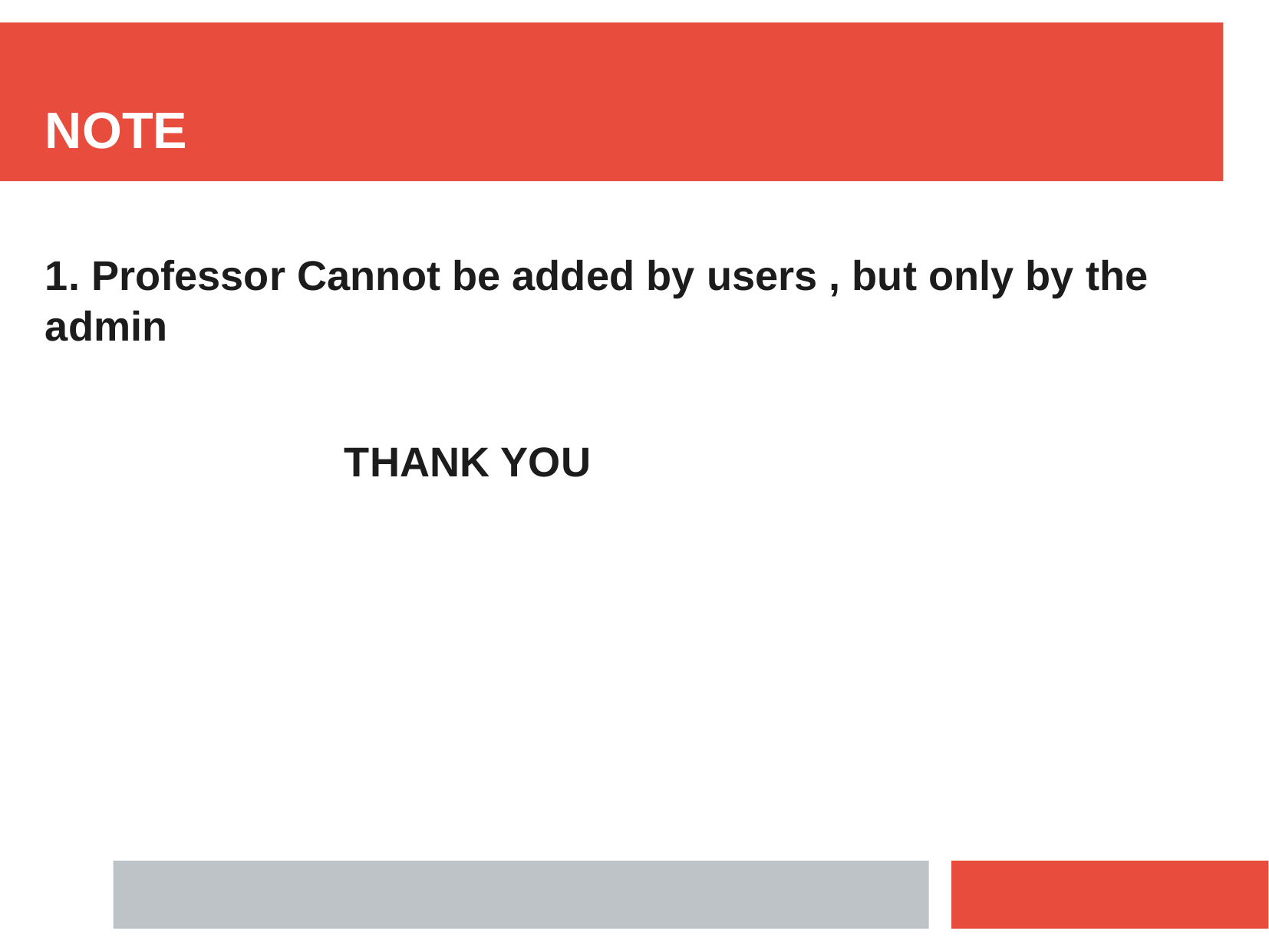

NOTE
1. Professor Cannot be added by users , but only by the admin

                          THANK YOU